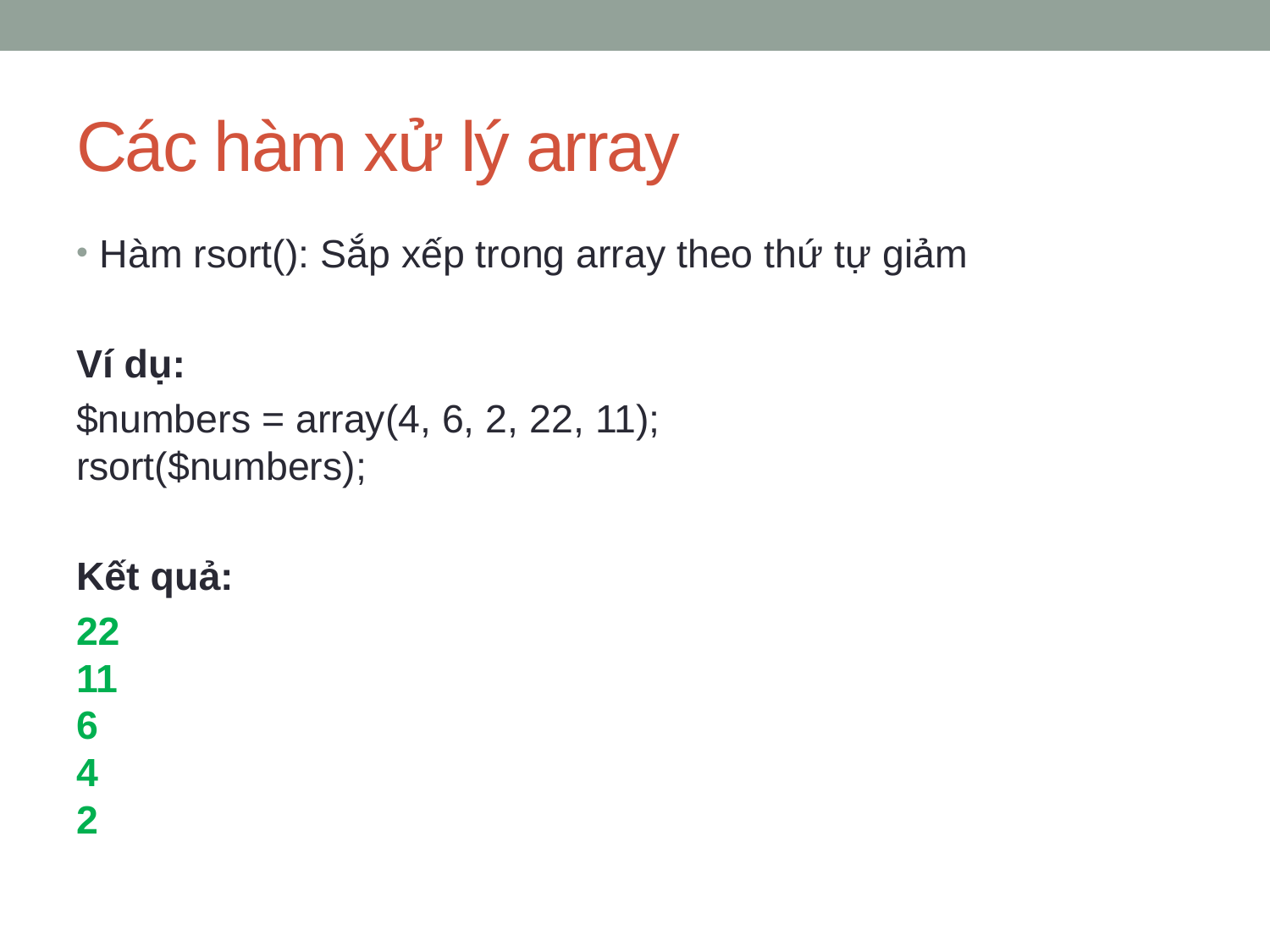

# Các hàm xử lý array
Hàm rsort(): Sắp xếp trong array theo thứ tự giảm

Ví dụ:
$numbers = array(4, 6, 2, 22, 11);
rsort($numbers);

Kết quả:
22
11
6
4
2